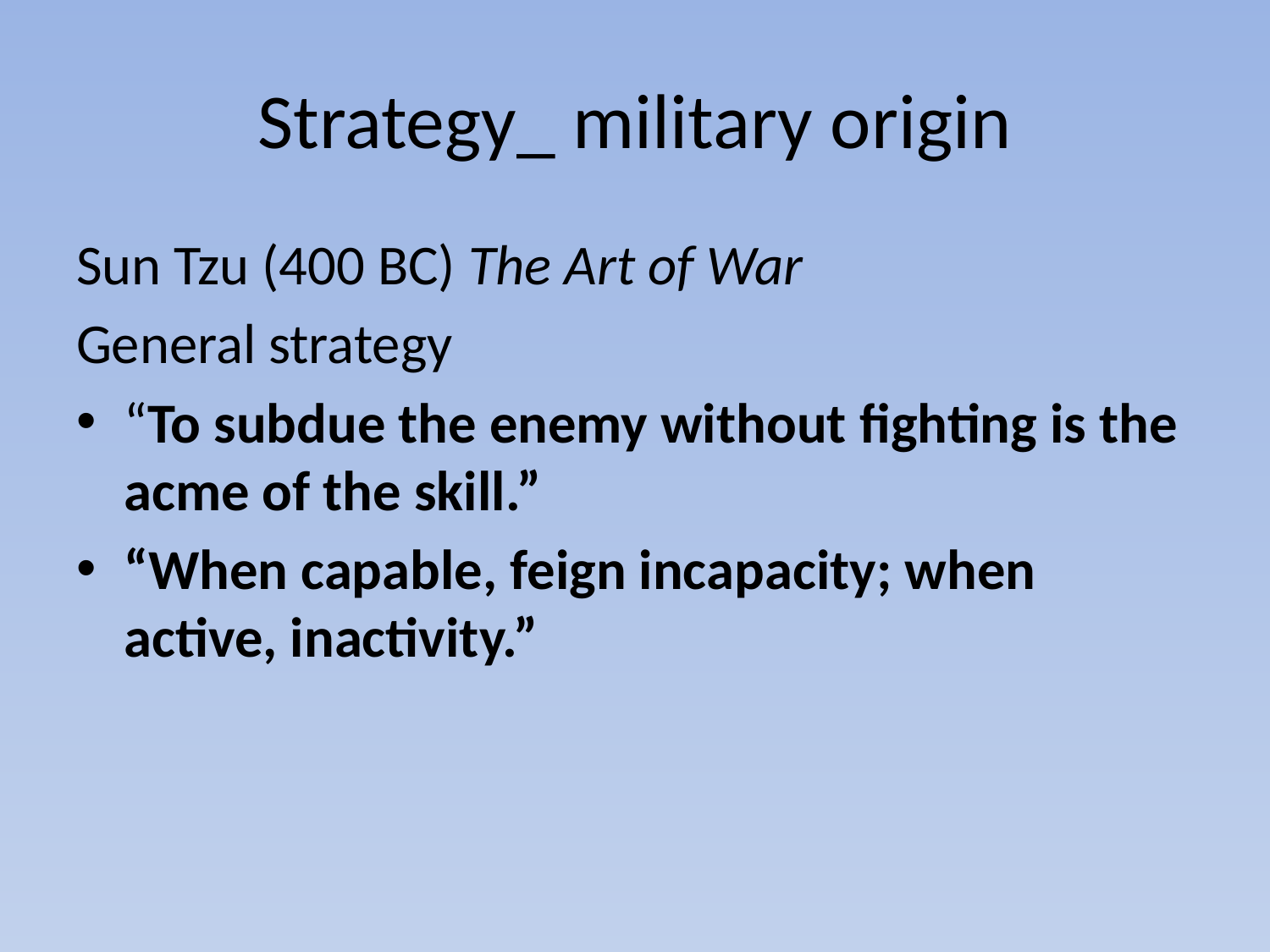

# Strategy_ military origin
Sun Tzu (400 BC) The Art of War
General strategy
“To subdue the enemy without fighting is the acme of the skill.”
“When capable, feign incapacity; when active, inactivity.”

4